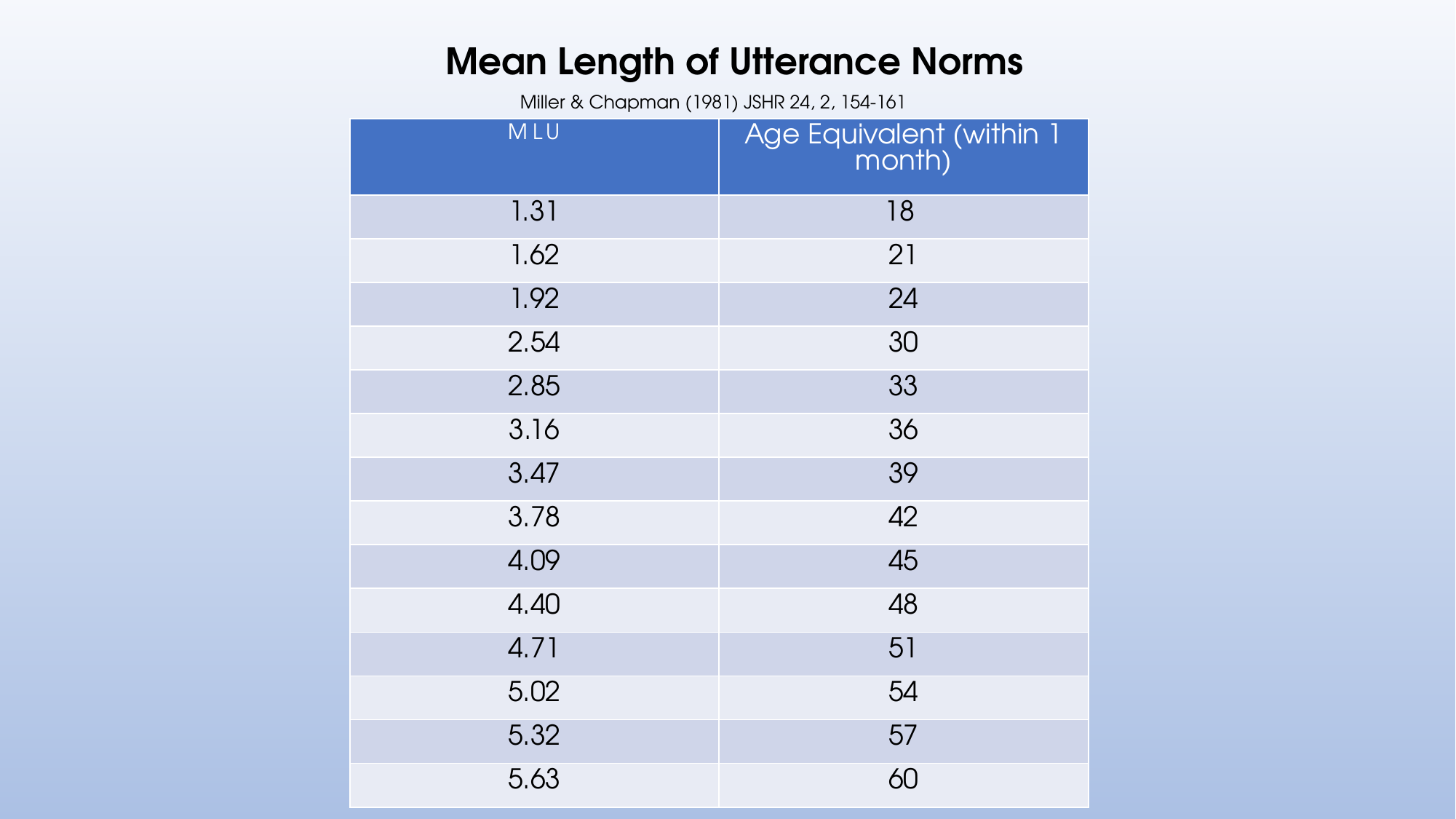

Mean Length of Utterance Norms
Miller & Chapman (1981) JSHR 24, 2, 154-161
| MLU | Age Equivalent (within 1 month) |
| --- | --- |
| 1.31 | 18 |
| 1.62 | 21 |
| 1.92 | 24 |
| 2.54 | 30 |
| 2.85 | 33 |
| 3.16 | 36 |
| 3.47 | 39 |
| 3.78 | 42 |
| 4.09 | 45 |
| 4.40 | 48 |
| 4.71 | 51 |
| 5.02 | 54 |
| 5.32 | 57 |
| 5.63 | 60 |